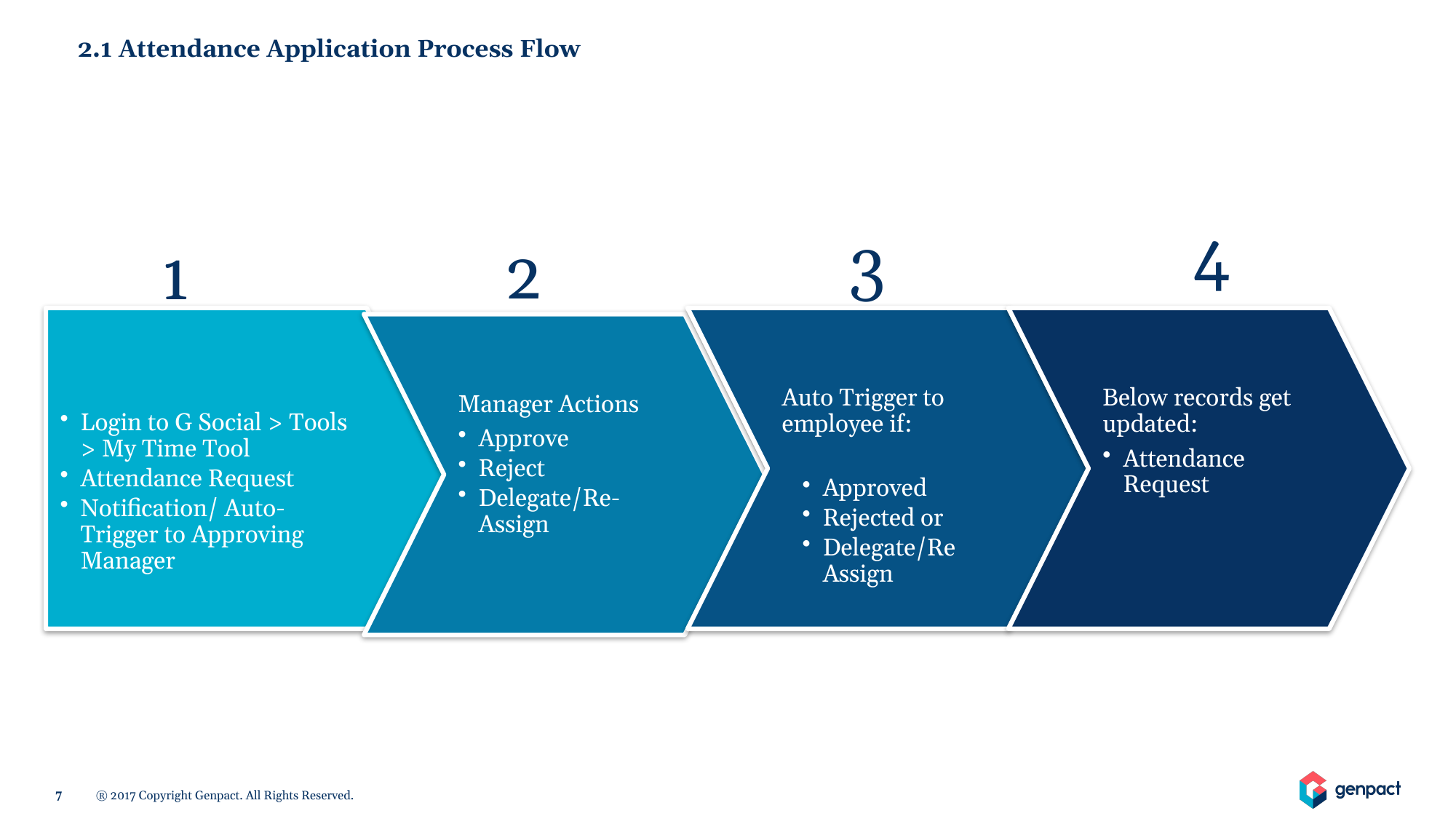

2.1 Attendance Application Process Flow

Login to G Social > Tools > My Time Tool
Attendance Request
Notification/ Auto-Trigger to Approving Manager

Manager Actions
Approve
Reject
Delegate/Re-Assign

Auto Trigger to employee if:

Approved
Rejected or
Delegate/Re Assign

Below records get updated:
Attendance Request
4
3
2
1